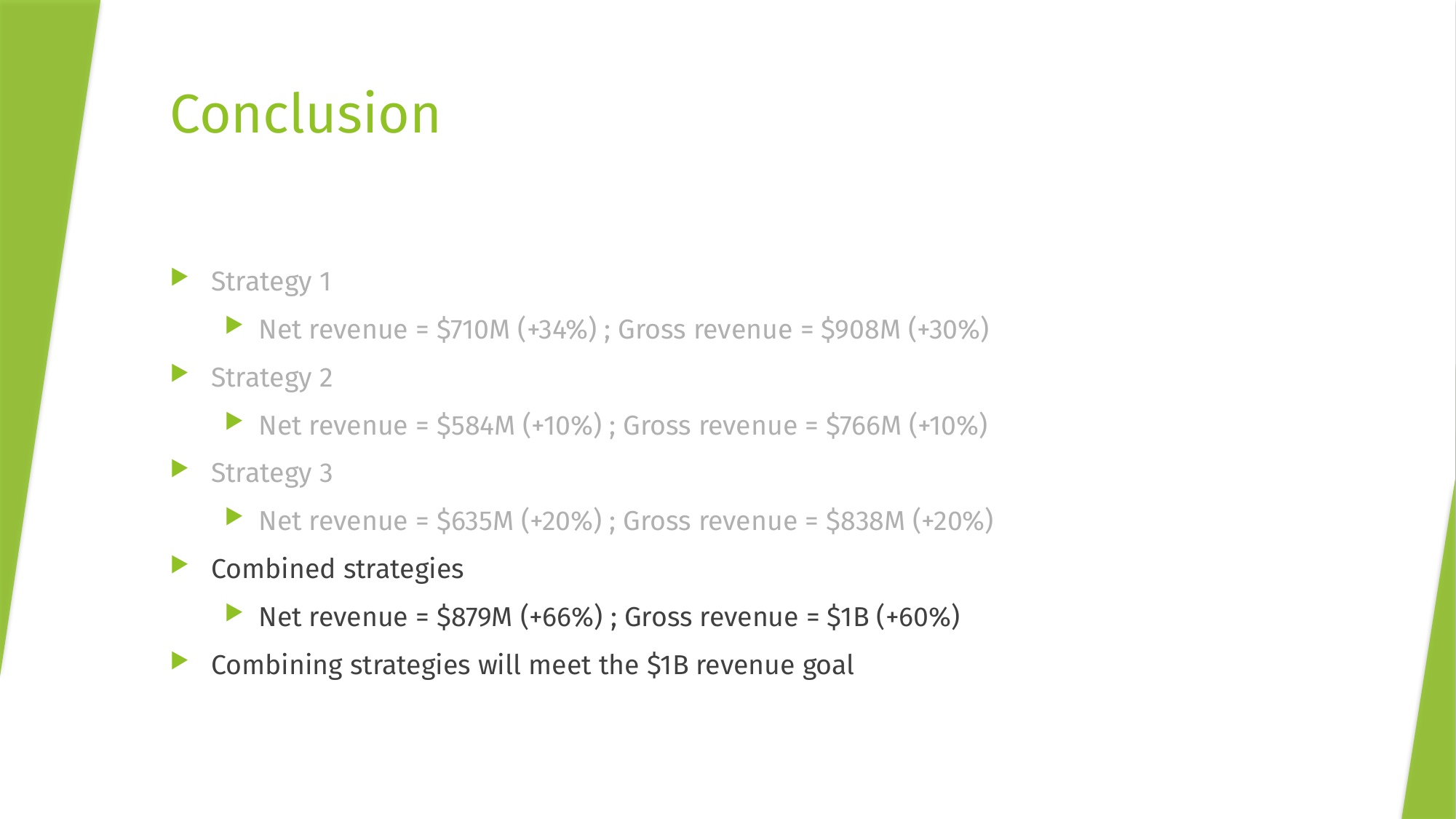

# Conclusion
Strategy 1
Net revenue = $710M (+34%) ; Gross revenue = $908M (+30%)
Strategy 2
Net revenue = $584M (+10%) ; Gross revenue = $766M (+10%)
Strategy 3
Net revenue = $635M (+20%) ; Gross revenue = $838M (+20%)
Combined strategies
Net revenue = $879M (+66%) ; Gross revenue = $1B (+60%)
Combining strategies will meet the $1B revenue goal